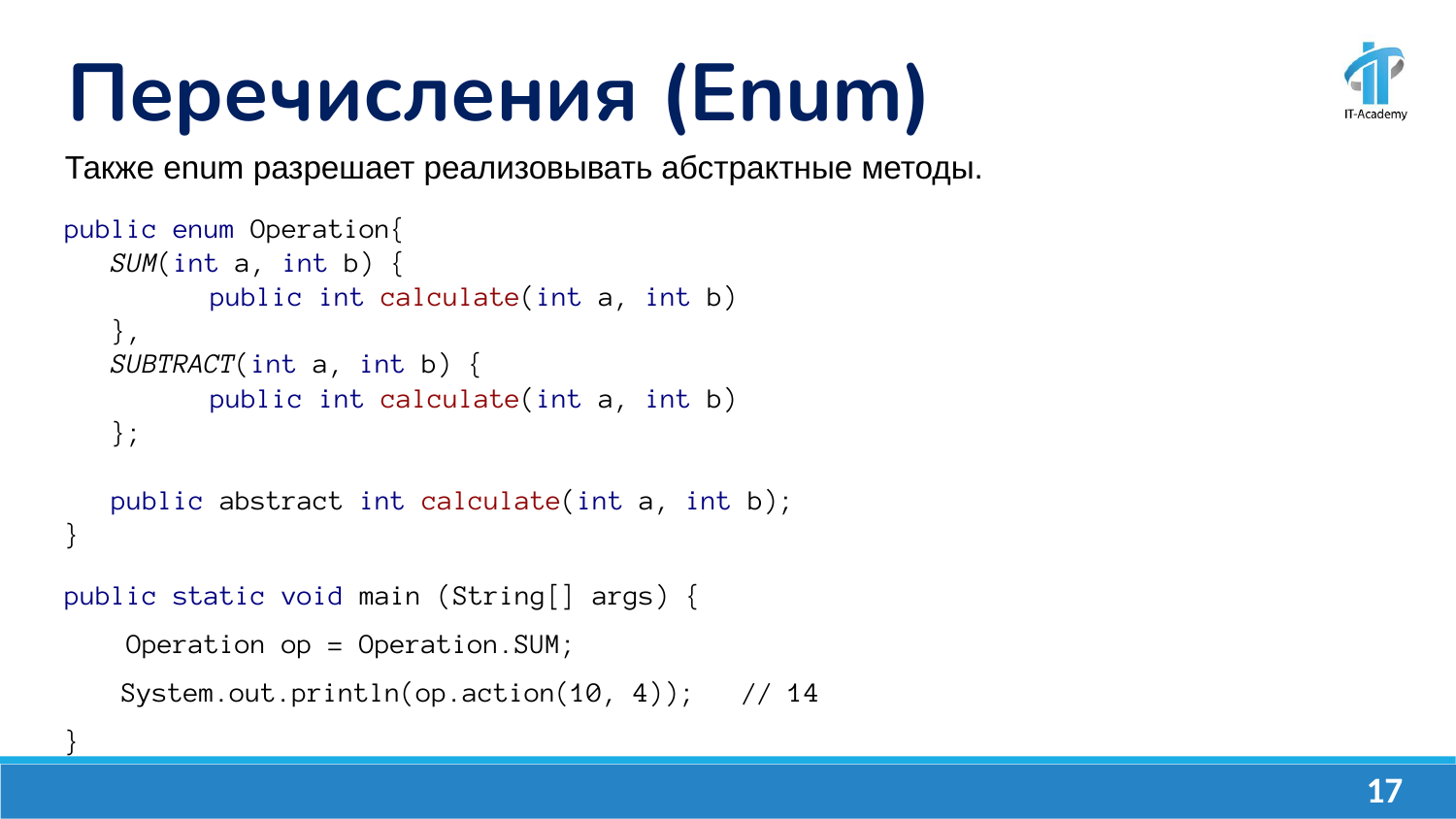

Перечисления (Enum)
Также enum разрешает реализовывать абстрактные методы.
public enum Operation{
   SUM(int a, int b) {
	public int calculate(int a, int b)
   },
   SUBTRACT(int a, int b) {
	public int calculate(int a, int b)
   };

   public abstract int calculate(int a, int b);
}
public static void main (String[] args) {
    Operation op = Operation.SUM;
   System.out.println(op.action(10, 4));   // 14
}
17